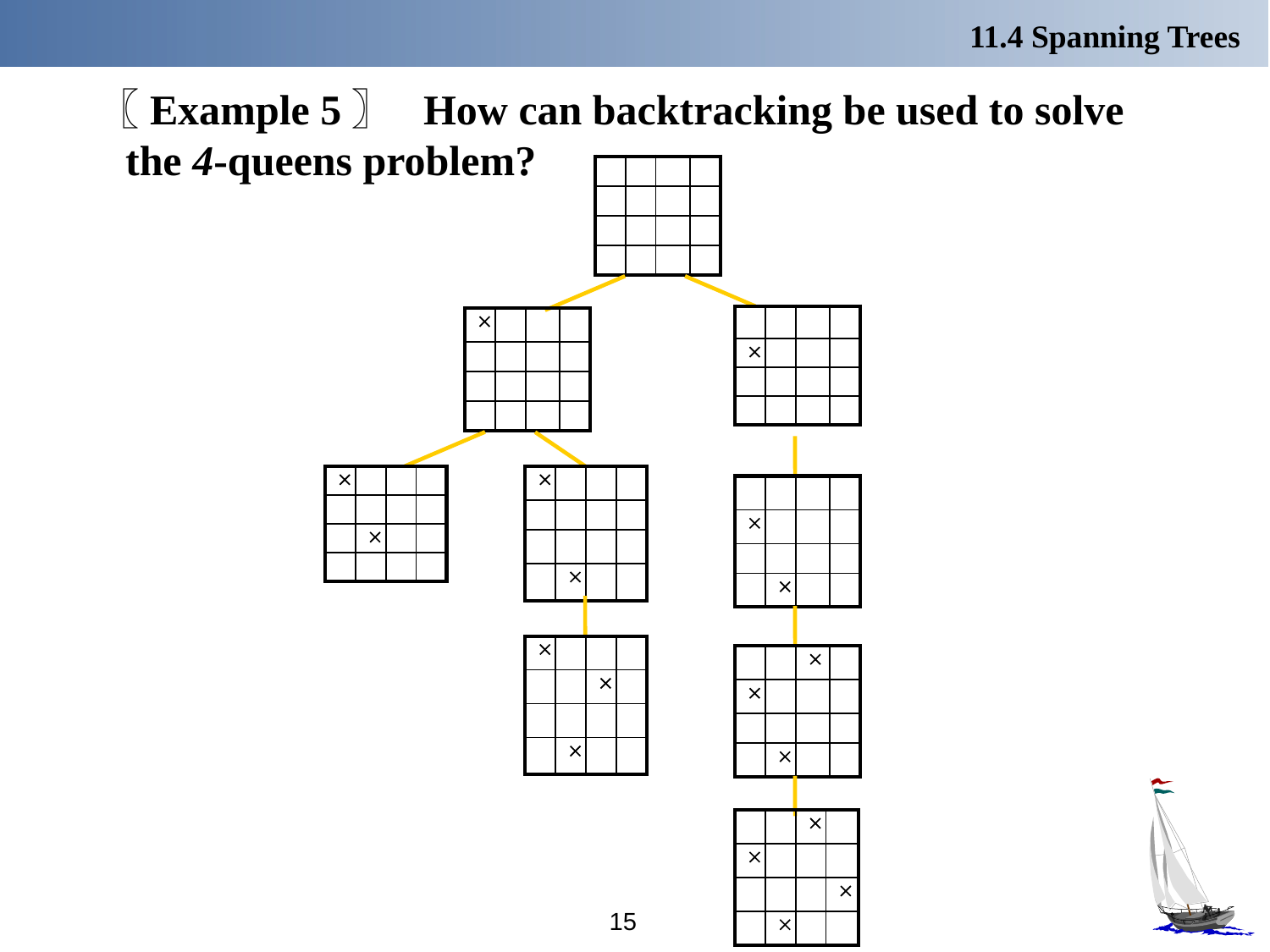

11.4 Spanning Trees
 〖Example 5〗  How can backtracking be used to solve the 4-queens problem?
|  |  |  |  |
| --- | --- | --- | --- |
|  |  |  |  |
|  |  |  |  |
|  |  |  |  |

|  |  |  |  |
| --- | --- | --- | --- |
| × |  |  |  |
|  |  |  |  |
|  |  |  |  |
| × |  |  |  |
| --- | --- | --- | --- |
|  |  |  |  |
|  |  |  |  |
|  |  |  |  |

| × |  |  |  |
| --- | --- | --- | --- |
|  |  |  |  |
|  | × |  |  |
|  |  |  |  |
| × |  |  |  |
| --- | --- | --- | --- |
|  |  |  |  |
|  |  |  |  |
|  | × |  |  |
|  |  |  |  |
| --- | --- | --- | --- |
| × |  |  |  |
|  |  |  |  |
|  | × |  |  |

| × |  |  |  |
| --- | --- | --- | --- |
|  |  | × |  |
|  |  |  |  |
|  | × |  |  |
|  |  | × |  |
| --- | --- | --- | --- |
| × |  |  |  |
|  |  |  |  |
|  | × |  |  |

|  |  | × |  |
| --- | --- | --- | --- |
| × |  |  |  |
|  |  |  | × |
|  | × |  |  |
15